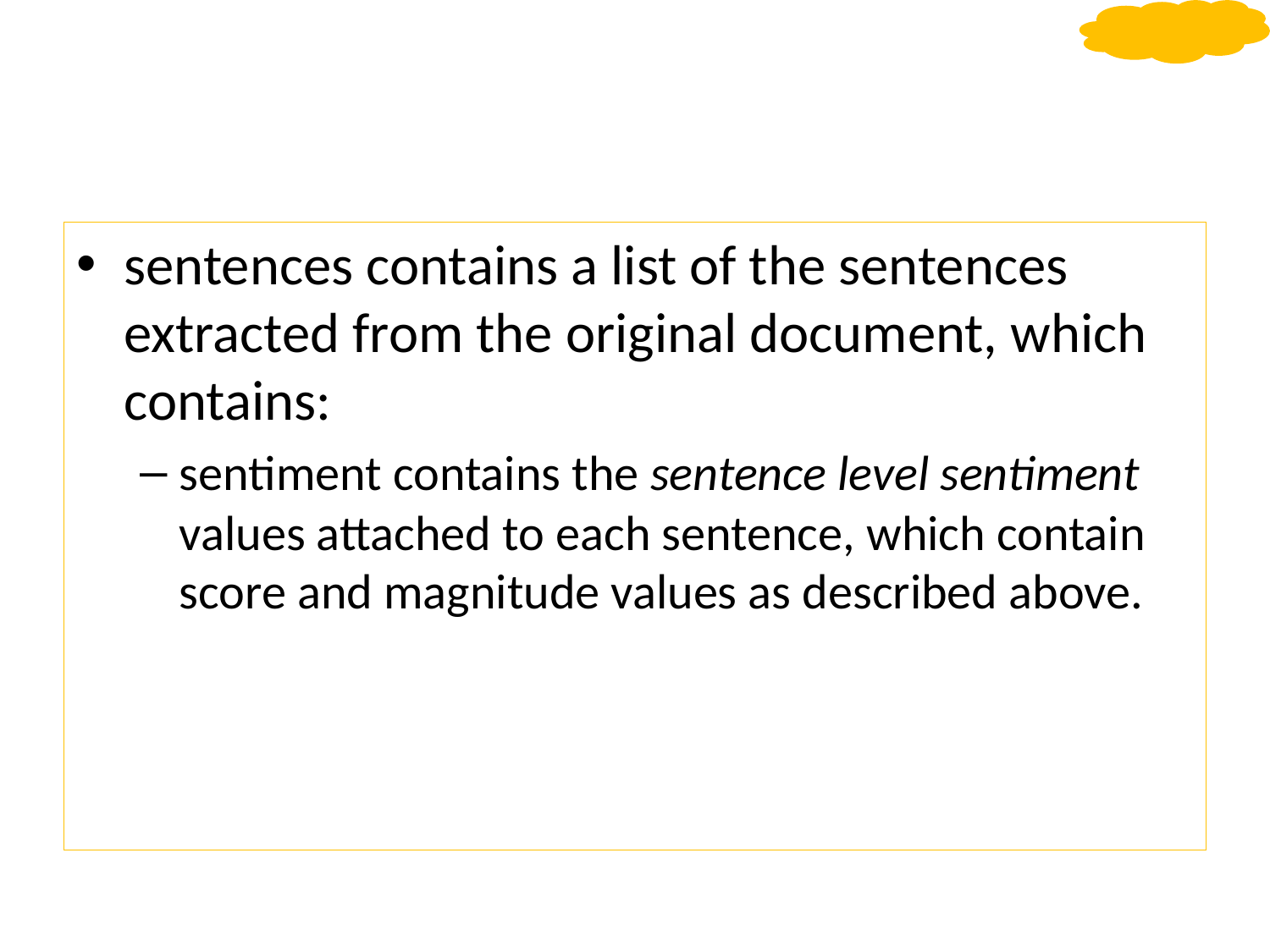

#
sentences contains a list of the sentences extracted from the original document, which contains:
sentiment contains the sentence level sentiment values attached to each sentence, which contain score and magnitude values as described above.